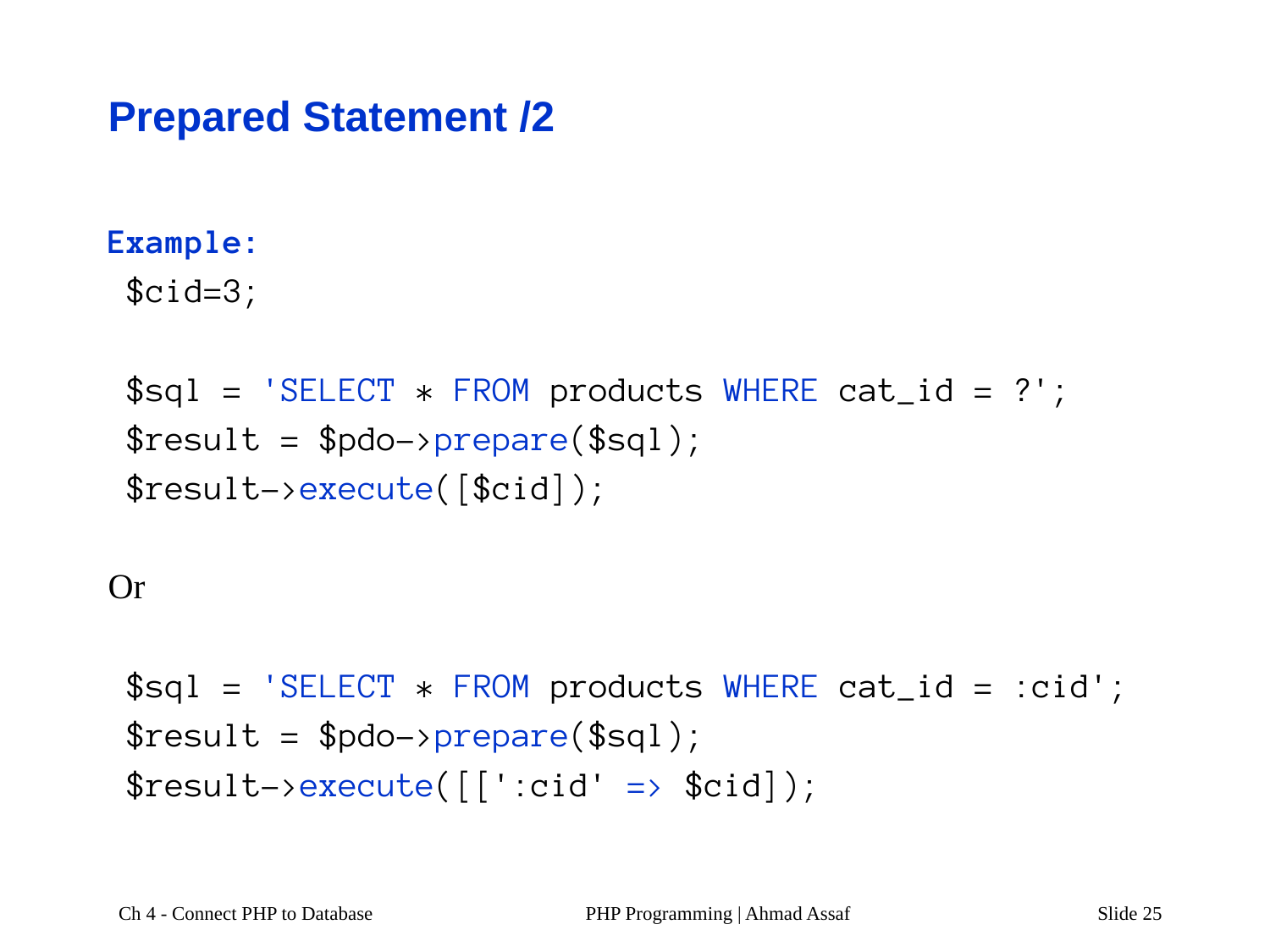

# Prepared Statement /2
Example:
 $cid=3;

 $sql = 'SELECT * FROM products WHERE cat_id = ?';
 $result = $pdo->prepare($sql);
 $result->execute([$cid]);

Or

 $sql = 'SELECT * FROM products WHERE cat_id = :cid';
 $result = $pdo->prepare($sql);
 $result->execute([[':cid' => $cid]);

Ch 4 - Connect PHP to Database
PHP Programming | Ahmad Assaf

Slide 25